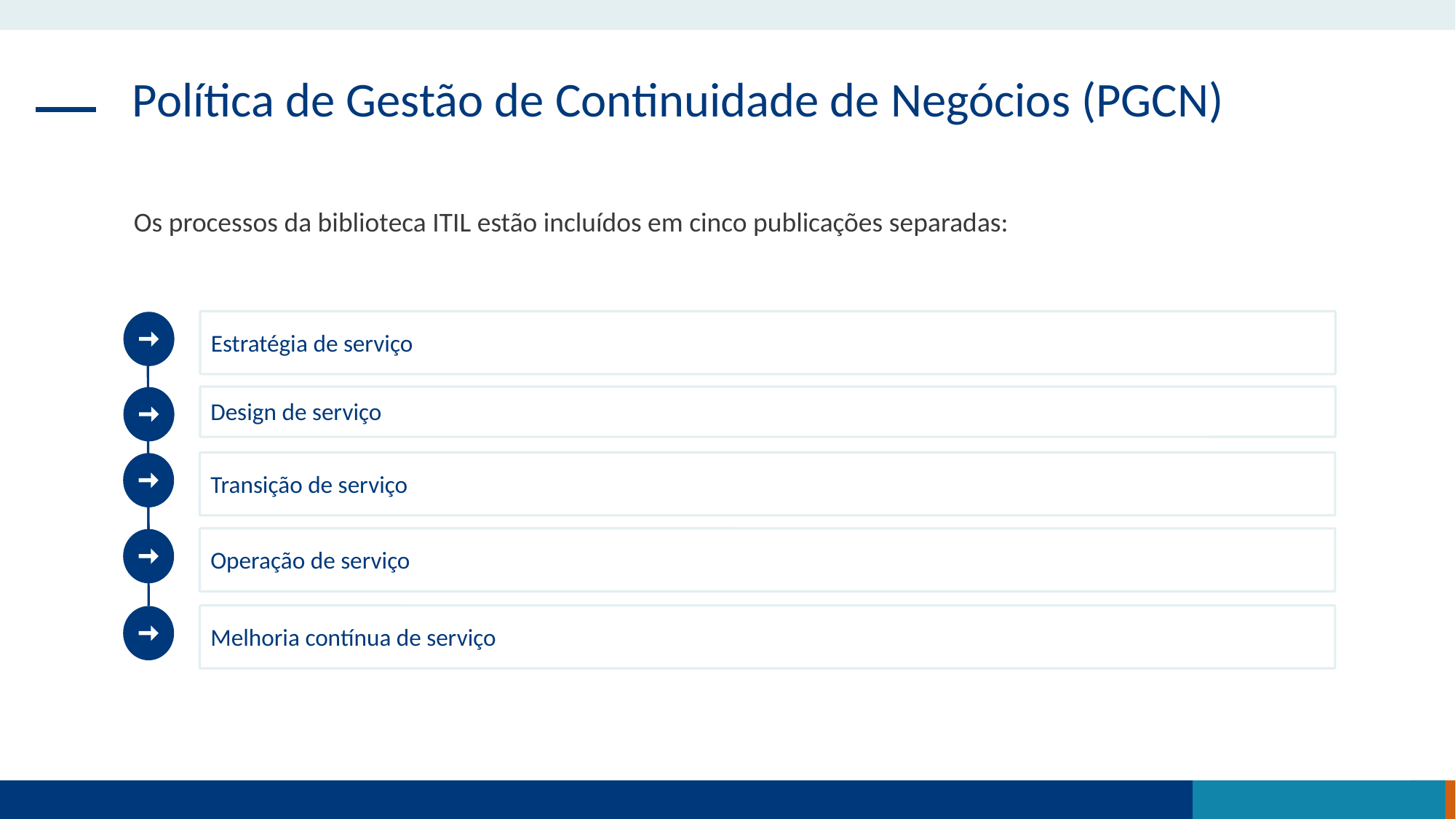

Política de Gestão de Continuidade de Negócios (PGCN)

Os processos da biblioteca ITIL estão incluídos em cinco publicações separadas:

Estratégia de serviço

Design de serviço

Transição de serviço

Operação de serviço

Melhoria contínua de serviço